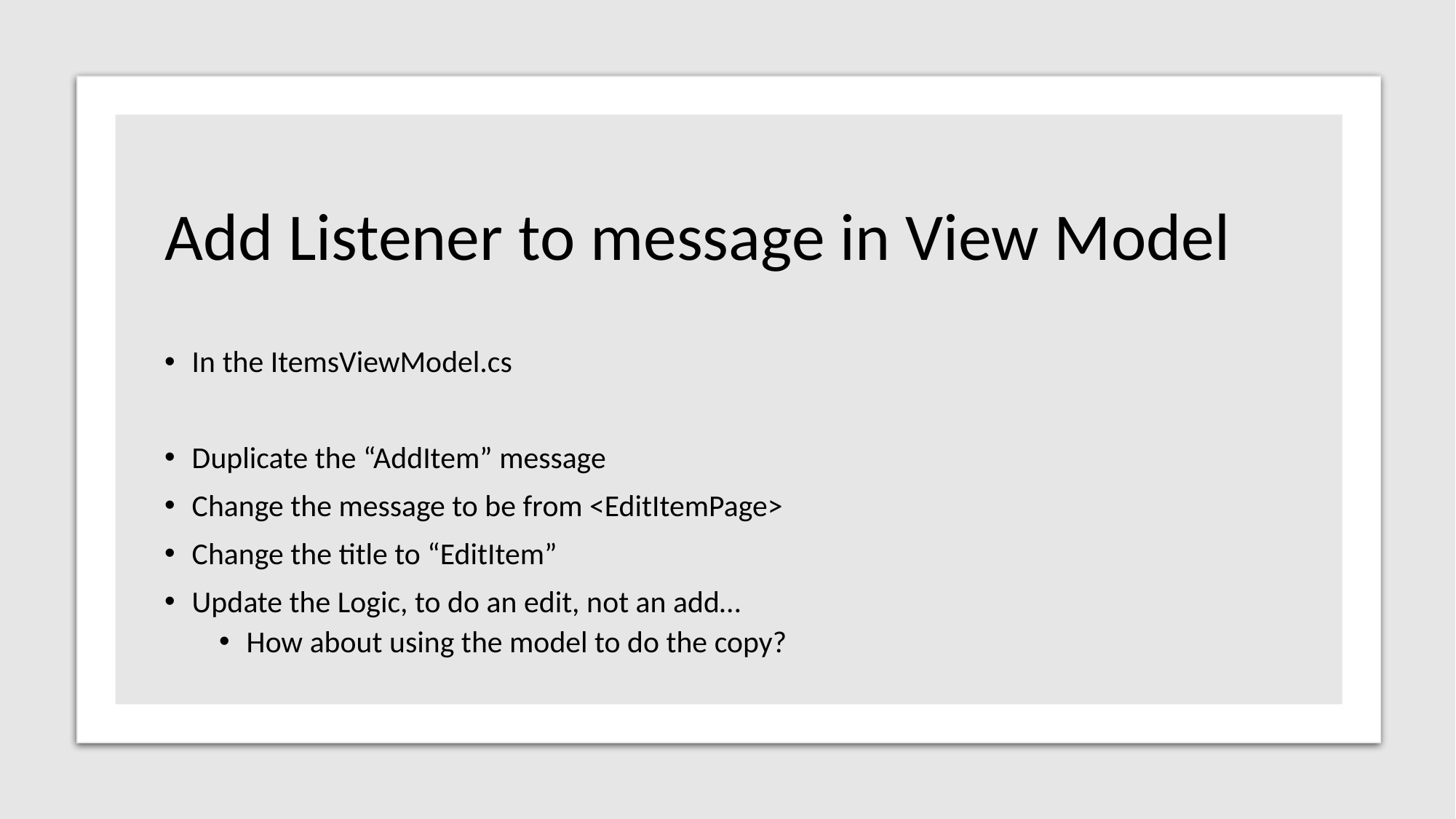

# Add Listener to message in View Model
In the ItemsViewModel.cs

Duplicate the “AddItem” message
Change the message to be from <EditItemPage>
Change the title to “EditItem”
Update the Logic, to do an edit, not an add…
How about using the model to do the copy?